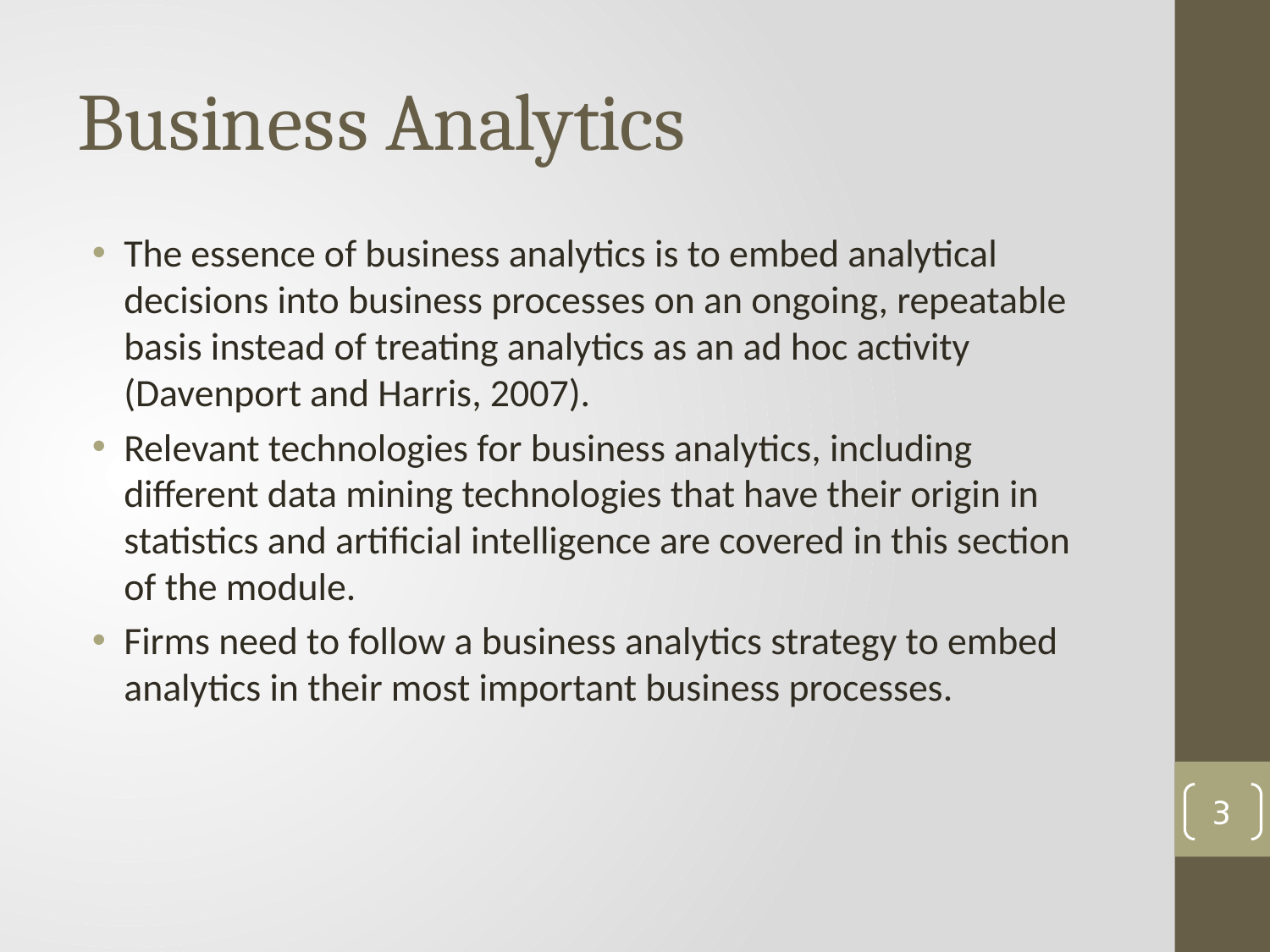

# Business Analytics
The essence of business analytics is to embed analytical decisions into business processes on an ongoing, repeatable basis instead of treating analytics as an ad hoc activity (Davenport and Harris, 2007).
Relevant technologies for business analytics, including different data mining technologies that have their origin in statistics and artificial intelligence are covered in this section of the module.
Firms need to follow a business analytics strategy to embed analytics in their most important business processes.
3